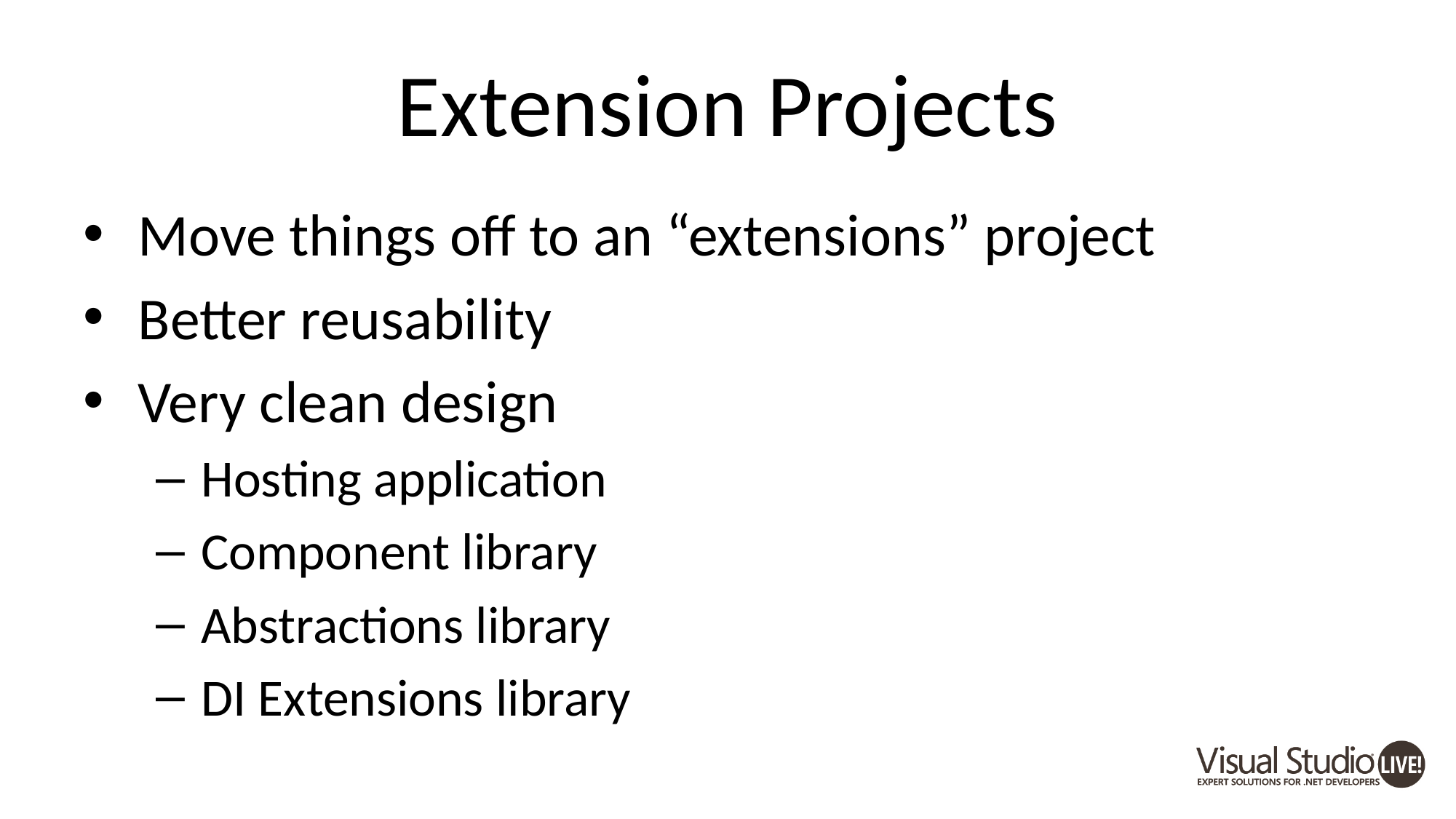

# Extension Projects
Move things off to an “extensions” project
Better reusability
Very clean design
Hosting application
Component library
Abstractions library
DI Extensions library